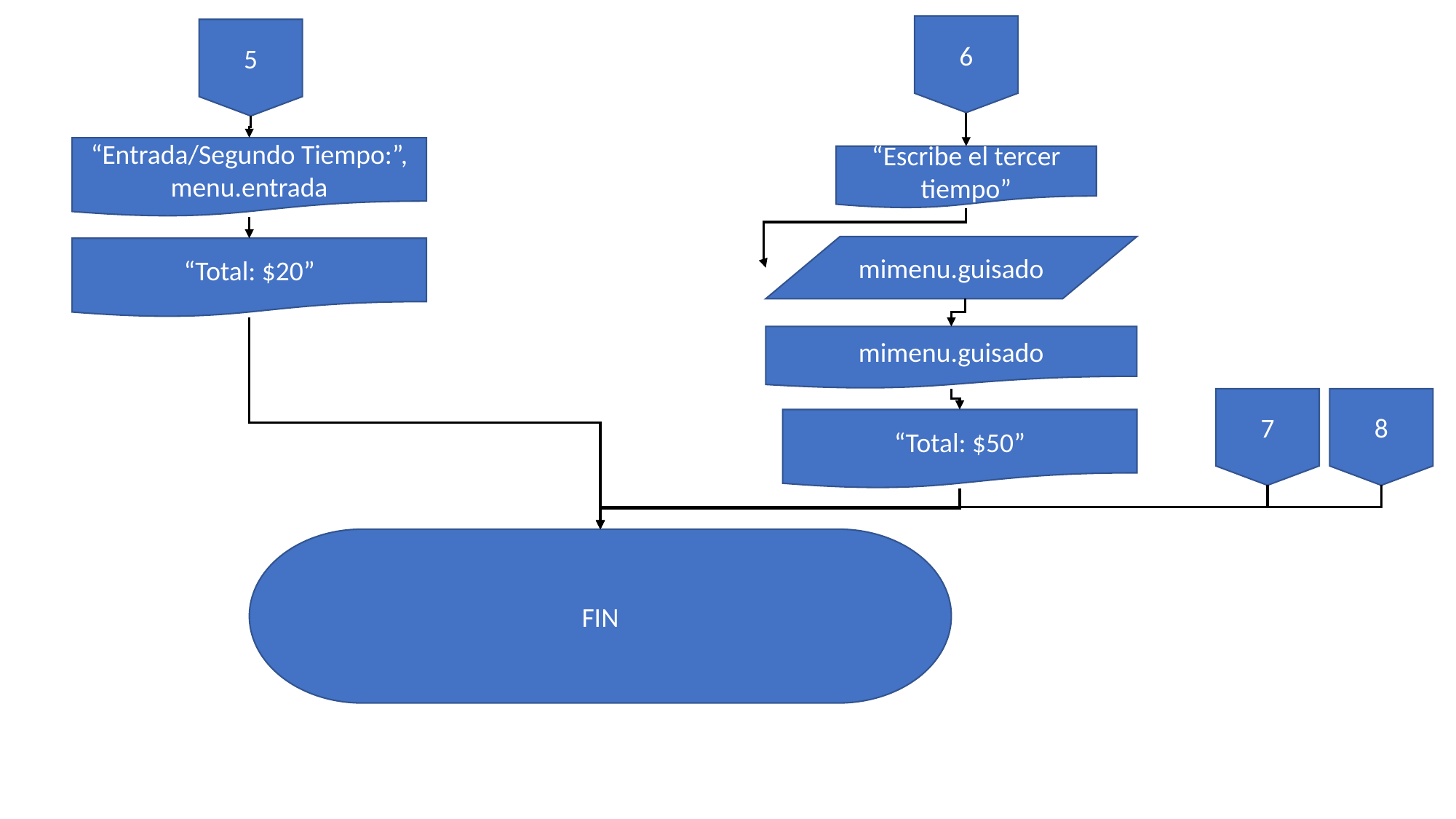

6
5
“Entrada/Segundo Tiempo:”, menu.entrada
“Escribe el tercer tiempo”
mimenu.guisado
“Total: $20”
mimenu.guisado
8
7
“Total: $50”
FIN